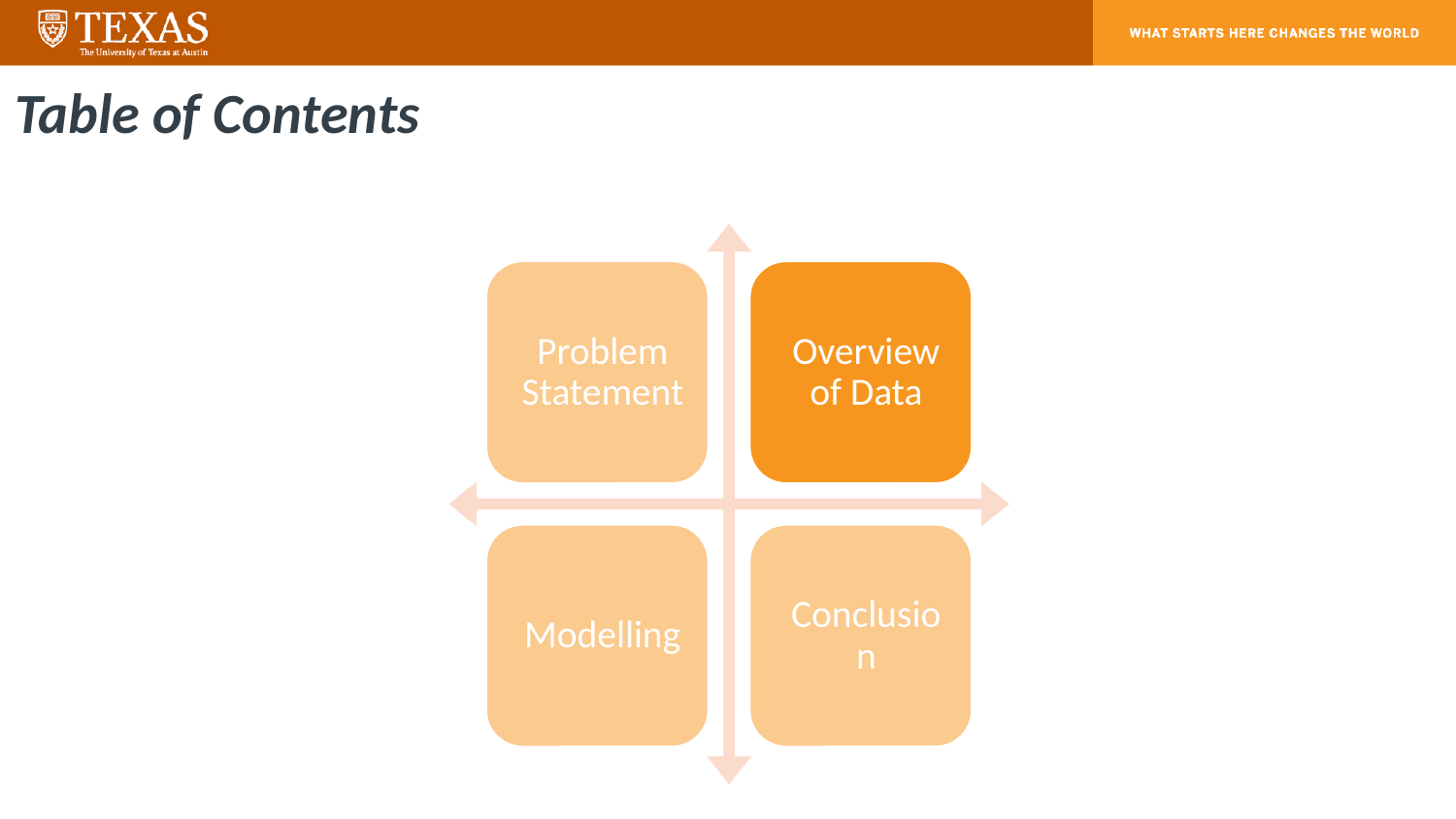

Table of Contents
Problem Statement
Overview of Data
Modelling
Conclusion